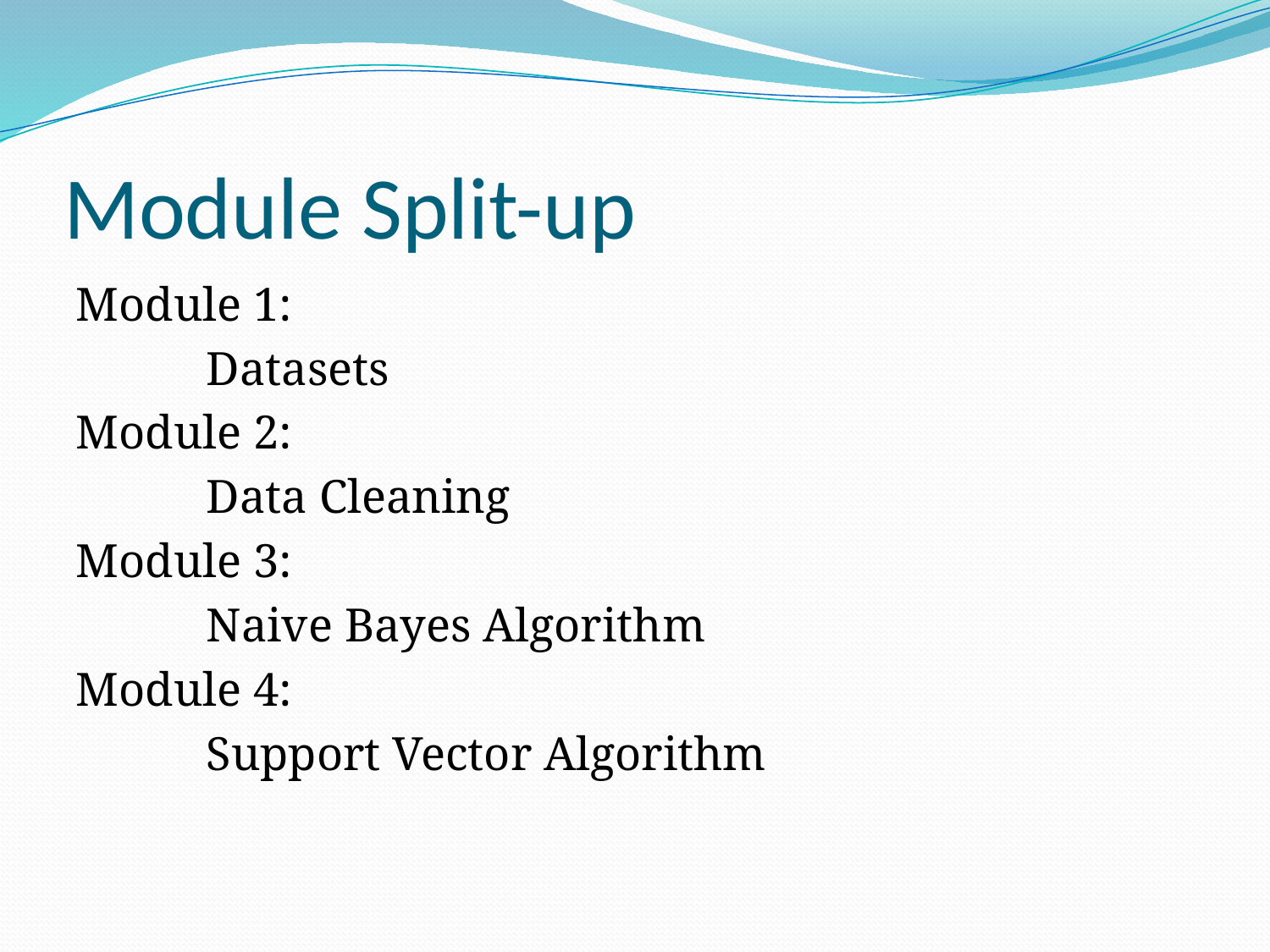

# Module Split-up
Module 1:
           Datasets
Module 2:
           Data Cleaning
Module 3:
           Naive Bayes Algorithm
Module 4:
           Support Vector Algorithm